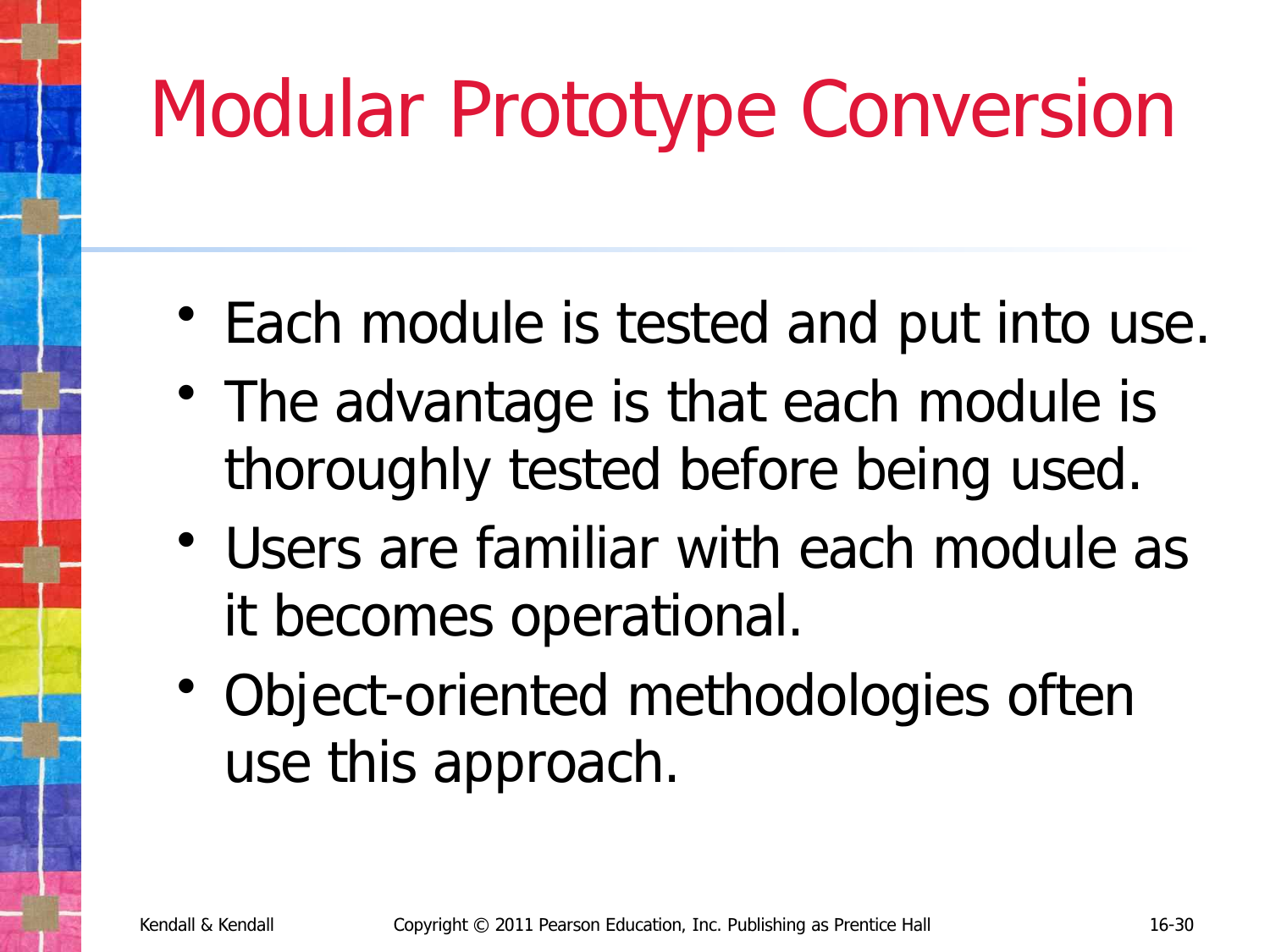

# Modular Prototype Conversion
Each module is tested and put into use.
The advantage is that each module is thoroughly tested before being used.
Users are familiar with each module as it becomes operational.
Object-oriented methodologies often use this approach.
Kendall & Kendall	Copyright © 2011 Pearson Education, Inc. Publishing as Prentice Hall
16-30